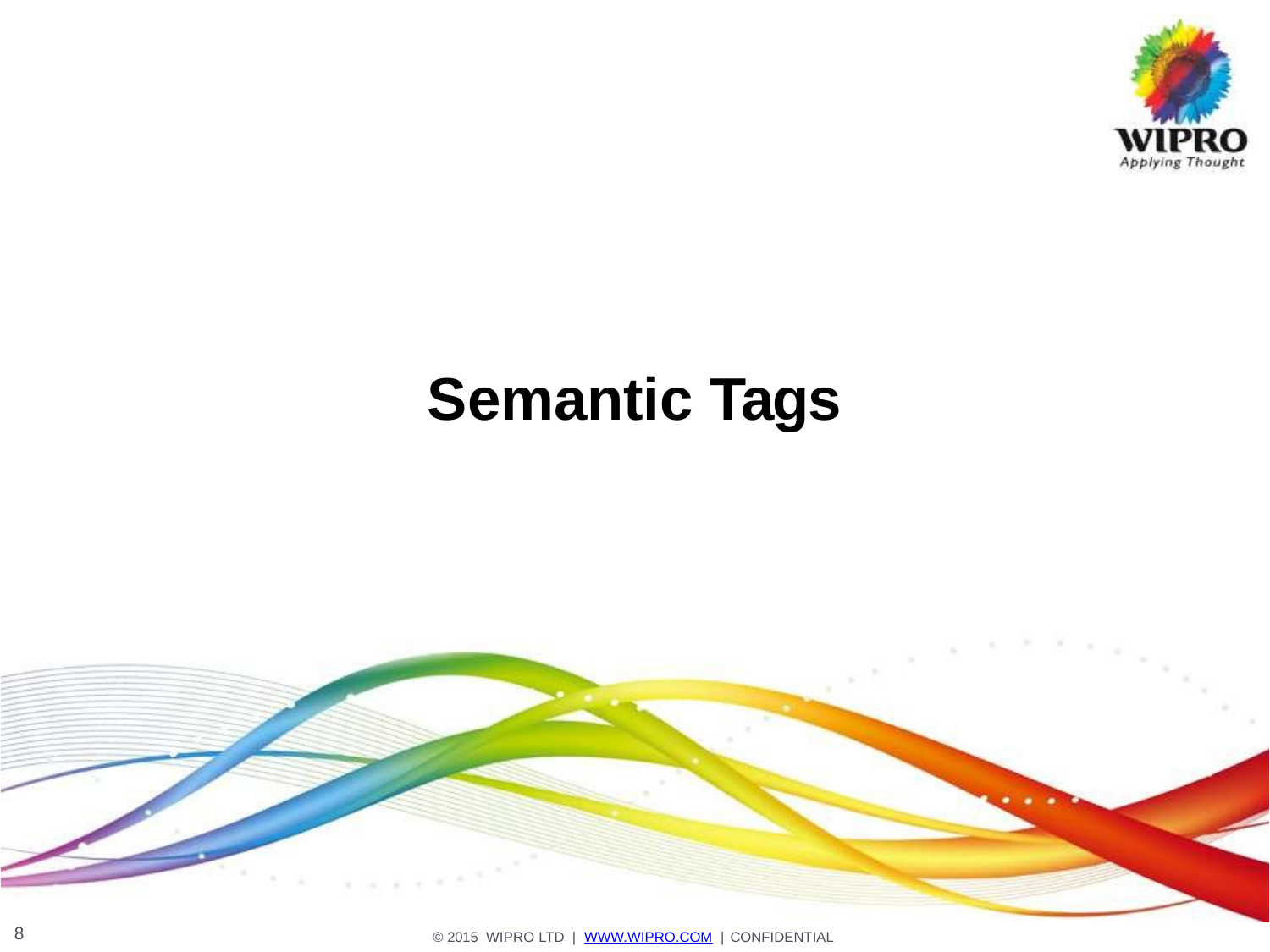

# Semantic Tags
8
© 2015  WIPRO LTD  |  WWW.WIPRO.COM  | CONFIDENTIAL